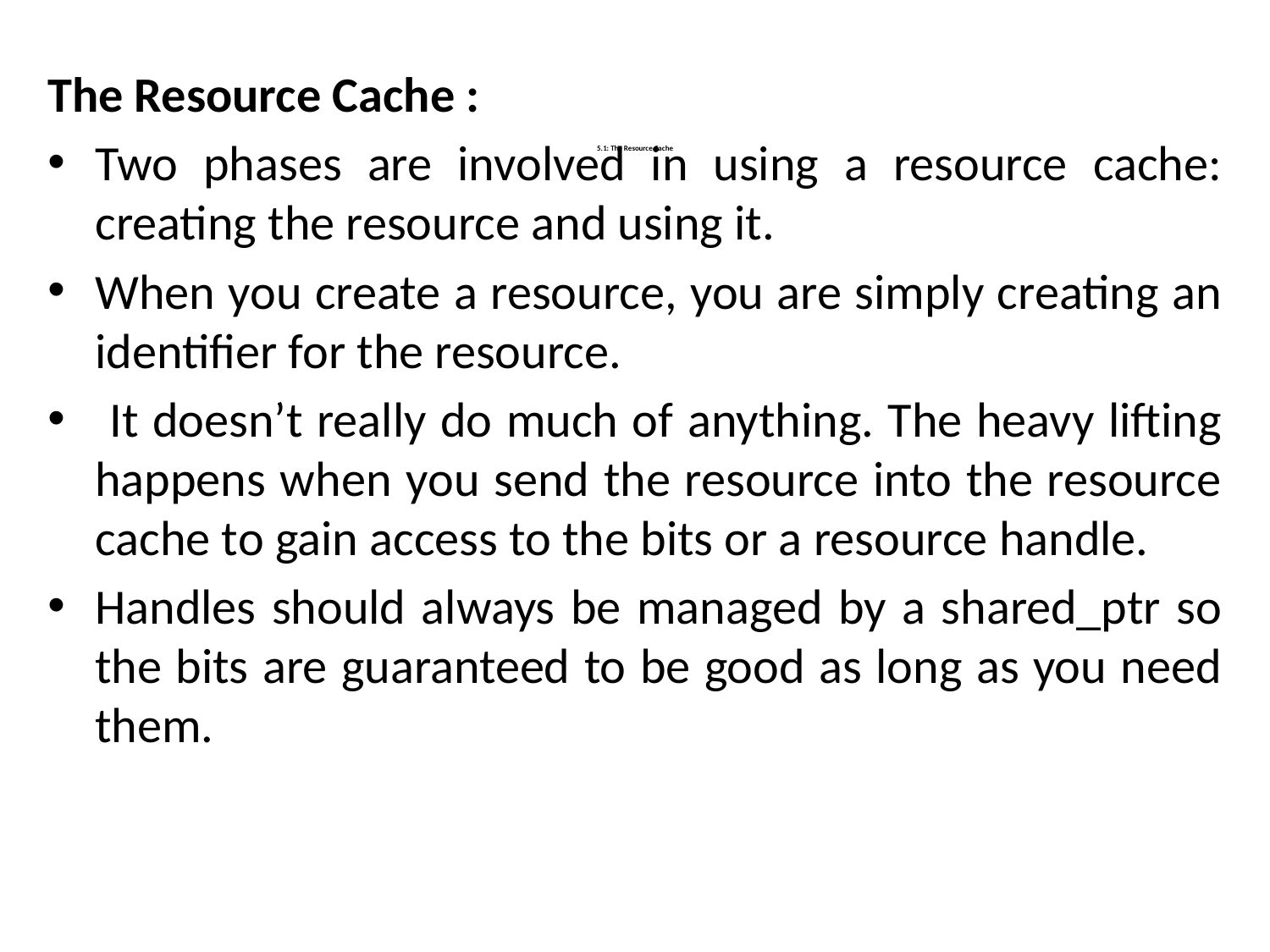

The Resource Cache :
Two phases are involved in using a resource cache: creating the resource and using it.
When you create a resource, you are simply creating an identifier for the resource.
 It doesn’t really do much of anything. The heavy lifting happens when you send the resource into the resource cache to gain access to the bits or a resource handle.
Handles should always be managed by a shared_ptr so the bits are guaranteed to be good as long as you need them.
# 5.1: The Resource Cache